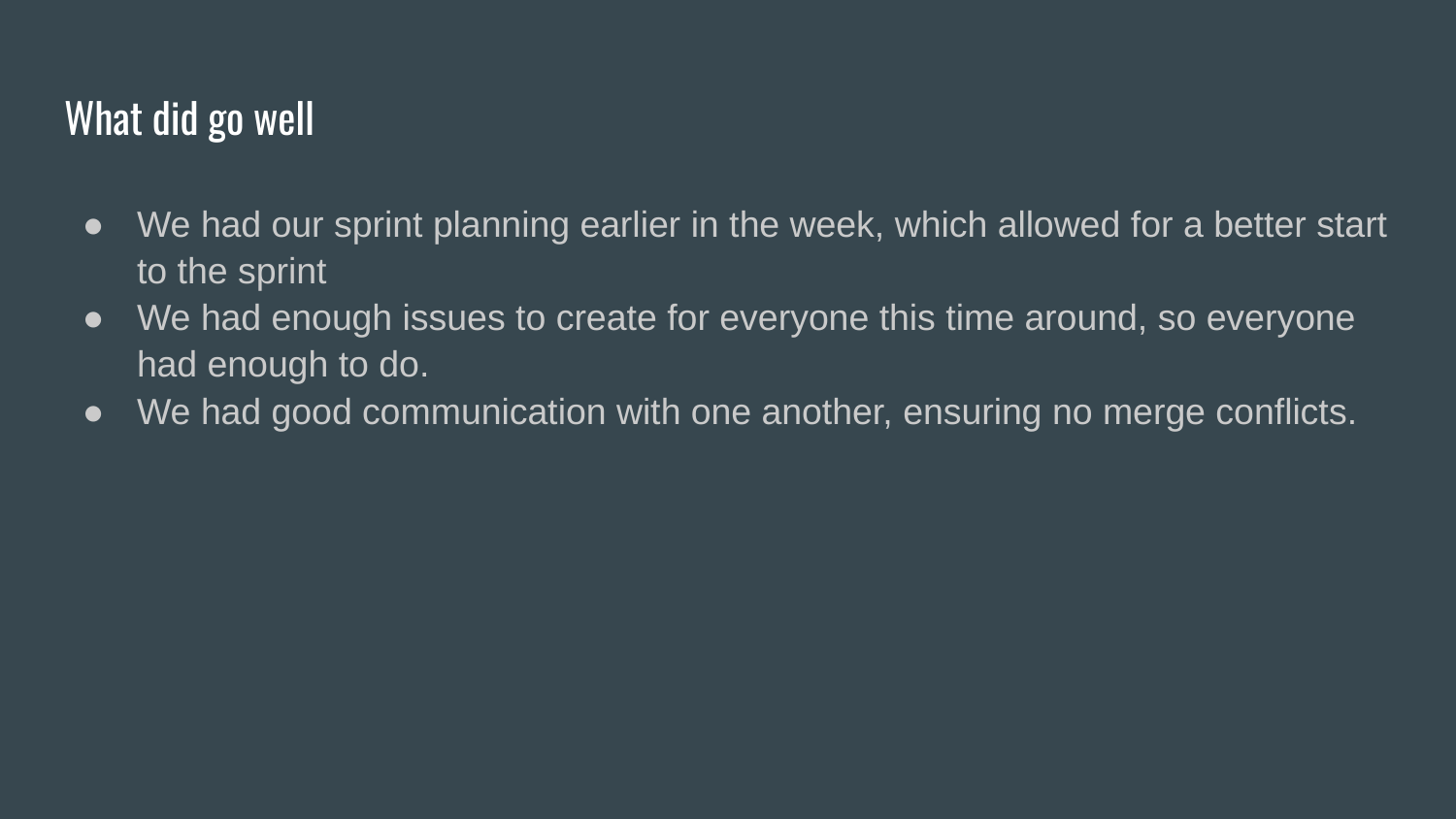

# What did go well
We had our sprint planning earlier in the week, which allowed for a better start to the sprint
We had enough issues to create for everyone this time around, so everyone had enough to do.
We had good communication with one another, ensuring no merge conflicts.